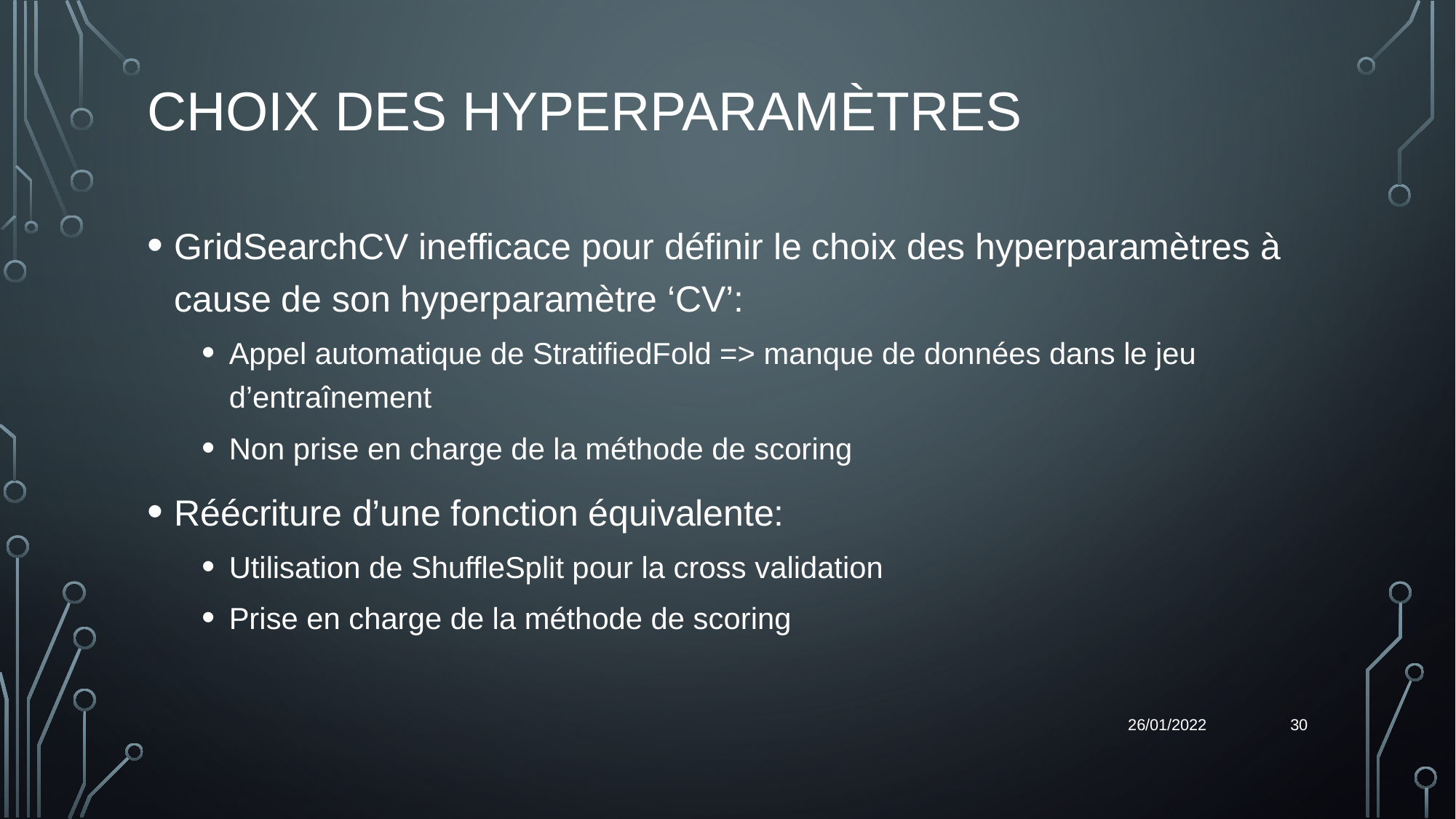

# Choix des hyperparamètres
GridSearchCV inefficace pour définir le choix des hyperparamètres à cause de son hyperparamètre ‘CV’:
Appel automatique de StratifiedFold => manque de données dans le jeu d’entraînement
Non prise en charge de la méthode de scoring
Réécriture d’une fonction équivalente:
Utilisation de ShuffleSplit pour la cross validation
Prise en charge de la méthode de scoring
30
26/01/2022